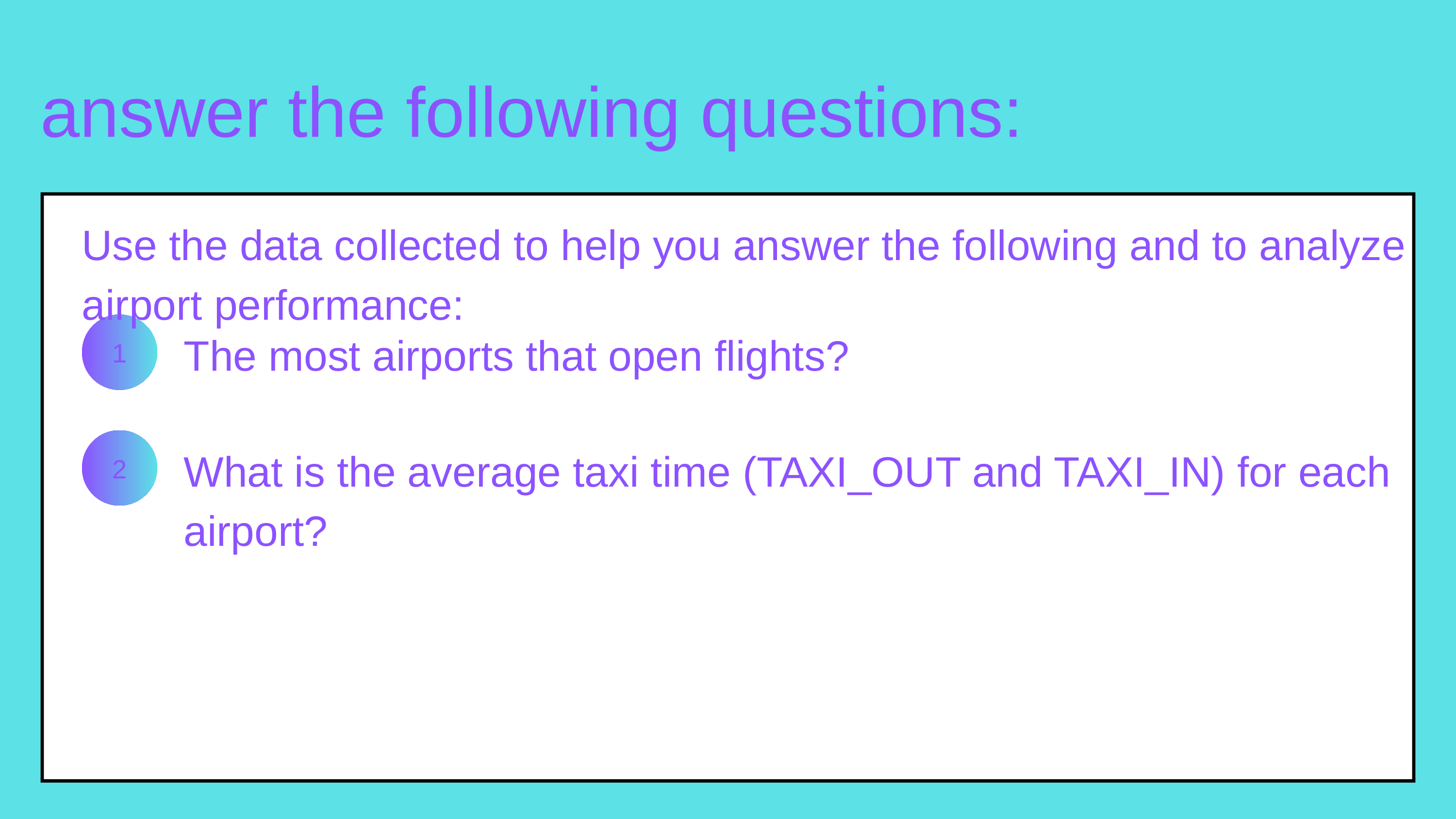

answer the following questions:

Use the data collected to help you answer the following and to analyze airport performance:

1
The most airports that open flights?

2
What is the average taxi time (TAXI_OUT and TAXI_IN) for each airport?